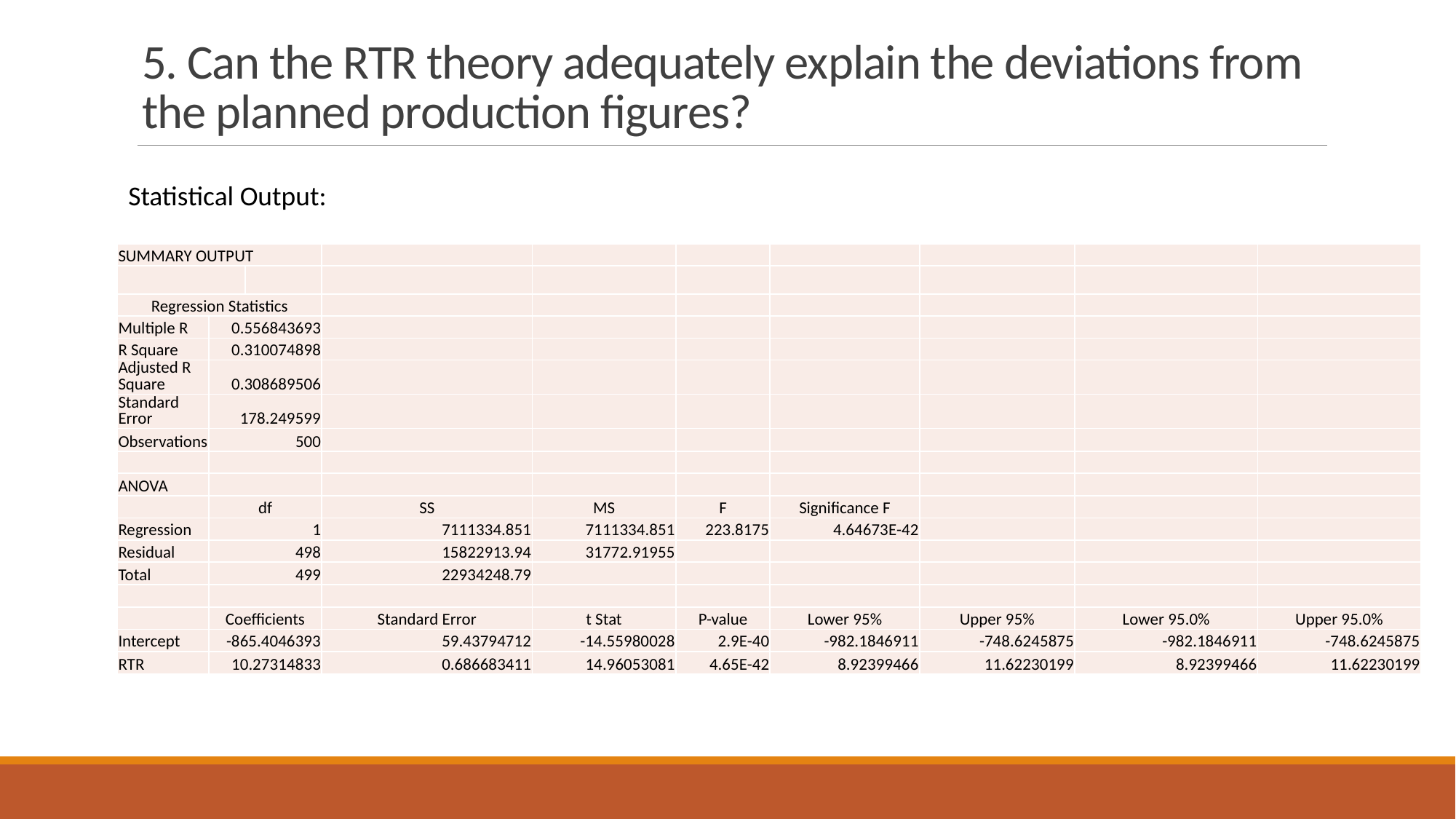

# 5. Can the RTR theory adequately explain the deviations from the planned production figures?
Statistical Output:
| SUMMARY OUTPUT |  |  |  |  |  |  |  |  |  |
| --- | --- | --- | --- | --- | --- | --- | --- | --- | --- |
|  |  |  |  |  |  |  |  |  |  |
| Regression Statistics |  |  |  |  |  |  |  |  |  |
| Multiple R | 0.556843693 |  |  |  |  |  |  |  |  |
| R Square | 0.310074898 |  |  |  |  |  |  |  |  |
| Adjusted R Square | 0.308689506 |  |  |  |  |  |  |  |  |
| Standard Error | 178.249599 |  |  |  |  |  |  |  |  |
| Observations | 500 |  |  |  |  |  |  |  |  |
|  |  |  |  |  |  |  |  |  |  |
| ANOVA |  |  |  |  |  |  |  |  |  |
|  | df |  | SS | MS | F | Significance F |  |  |  |
| Regression | 1 |  | 7111334.851 | 7111334.851 | 223.8175 | 4.64673E-42 |  |  |  |
| Residual | 498 |  | 15822913.94 | 31772.91955 |  |  |  |  |  |
| Total | 499 |  | 22934248.79 |  |  |  |  |  |  |
|  |  |  |  |  |  |  |  |  |  |
|  | Coefficients |  | Standard Error | t Stat | P-value | Lower 95% | Upper 95% | Lower 95.0% | Upper 95.0% |
| Intercept | -865.4046393 |  | 59.43794712 | -14.55980028 | 2.9E-40 | -982.1846911 | -748.6245875 | -982.1846911 | -748.6245875 |
| RTR | 10.27314833 |  | 0.686683411 | 14.96053081 | 4.65E-42 | 8.92399466 | 11.62230199 | 8.92399466 | 11.62230199 |